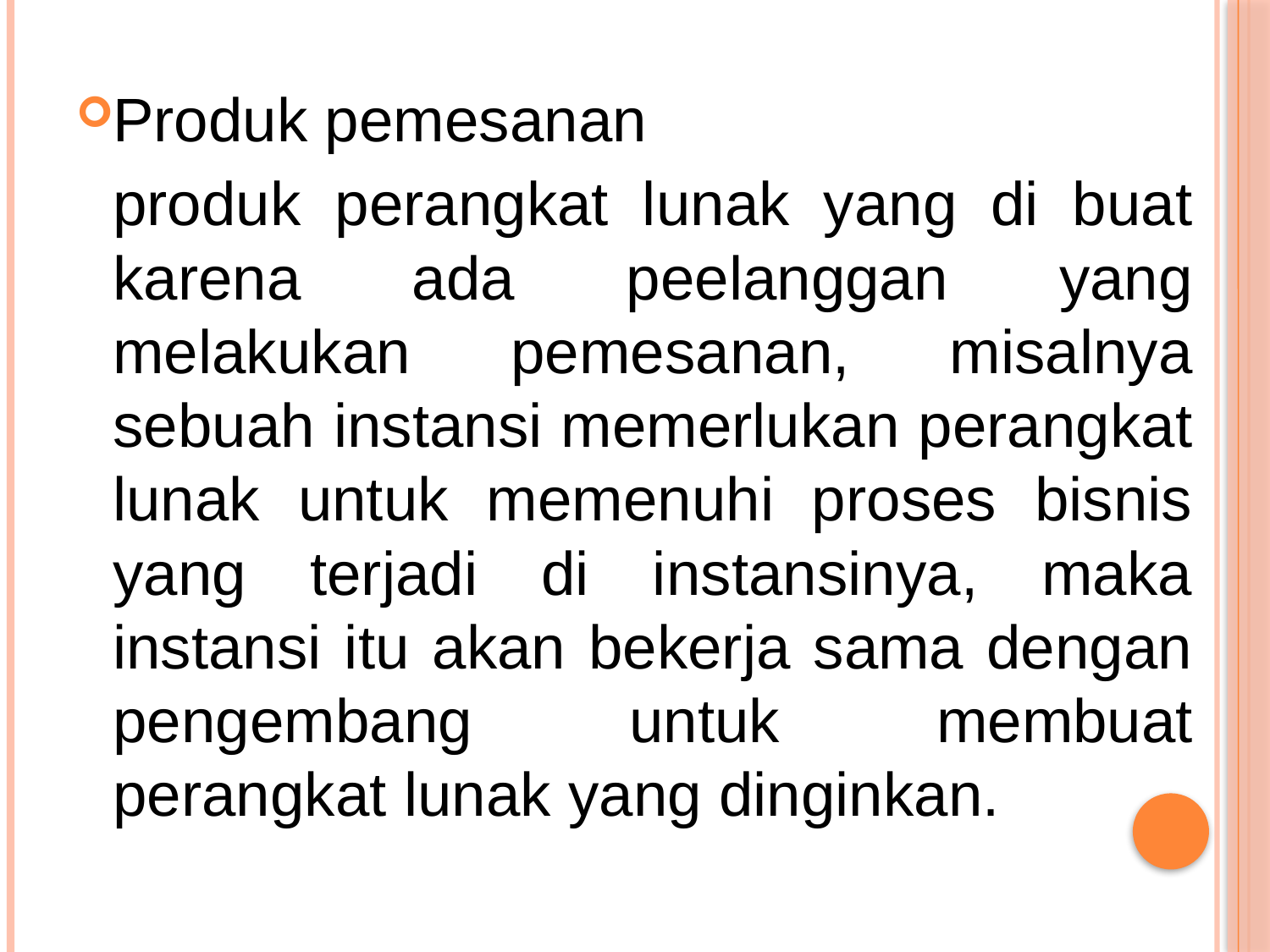

Produk pemesanan
	produk perangkat lunak yang di buat karena ada peelanggan yang melakukan pemesanan, misalnya sebuah instansi memerlukan perangkat lunak untuk memenuhi proses bisnis yang terjadi di instansinya, maka instansi itu akan bekerja sama dengan pengembang untuk membuat perangkat lunak yang dinginkan.